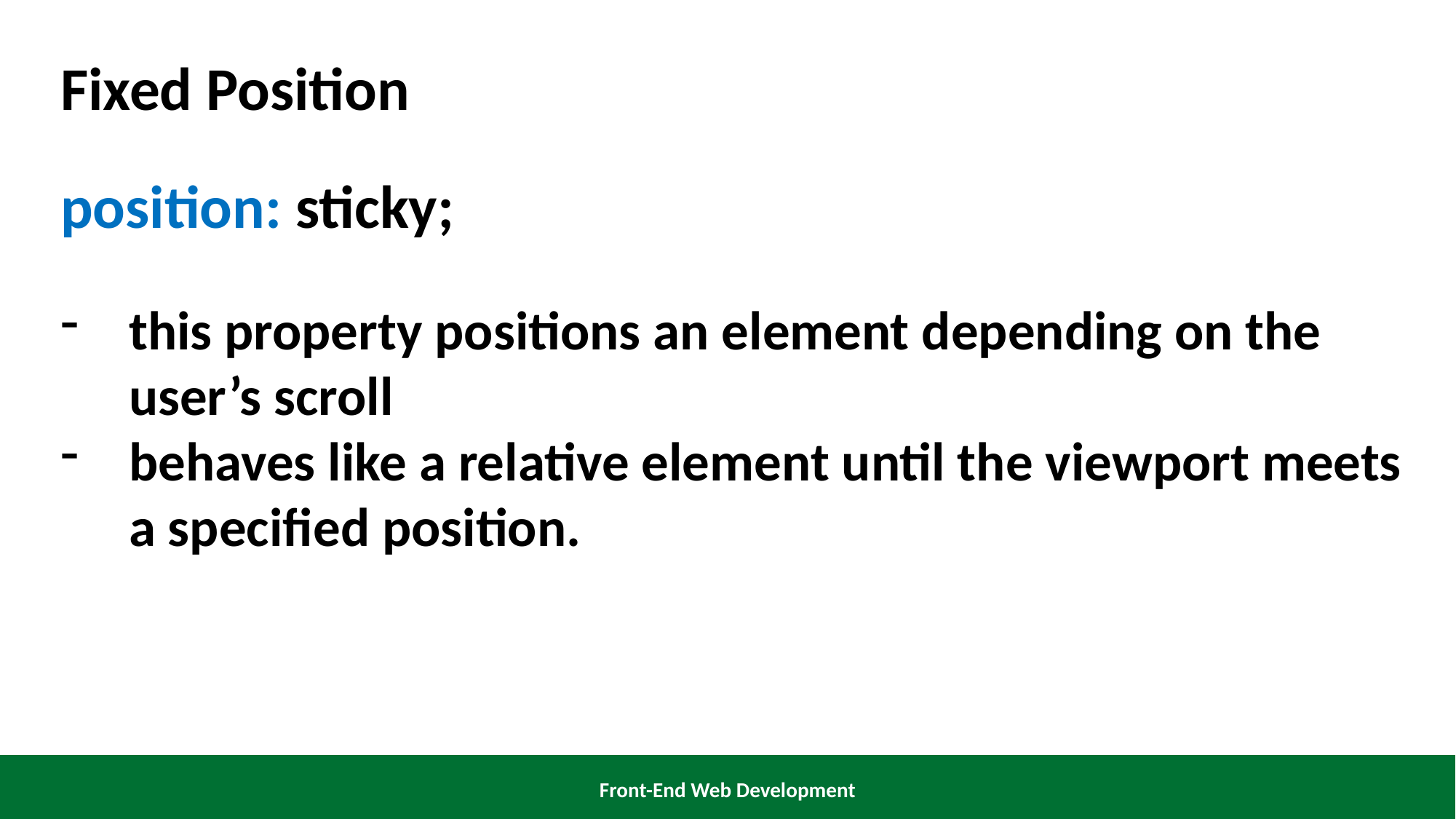

Fixed Position

position: sticky;

this property positions an element depending on the user’s scroll
behaves like a relative element until the viewport meets a specified position.